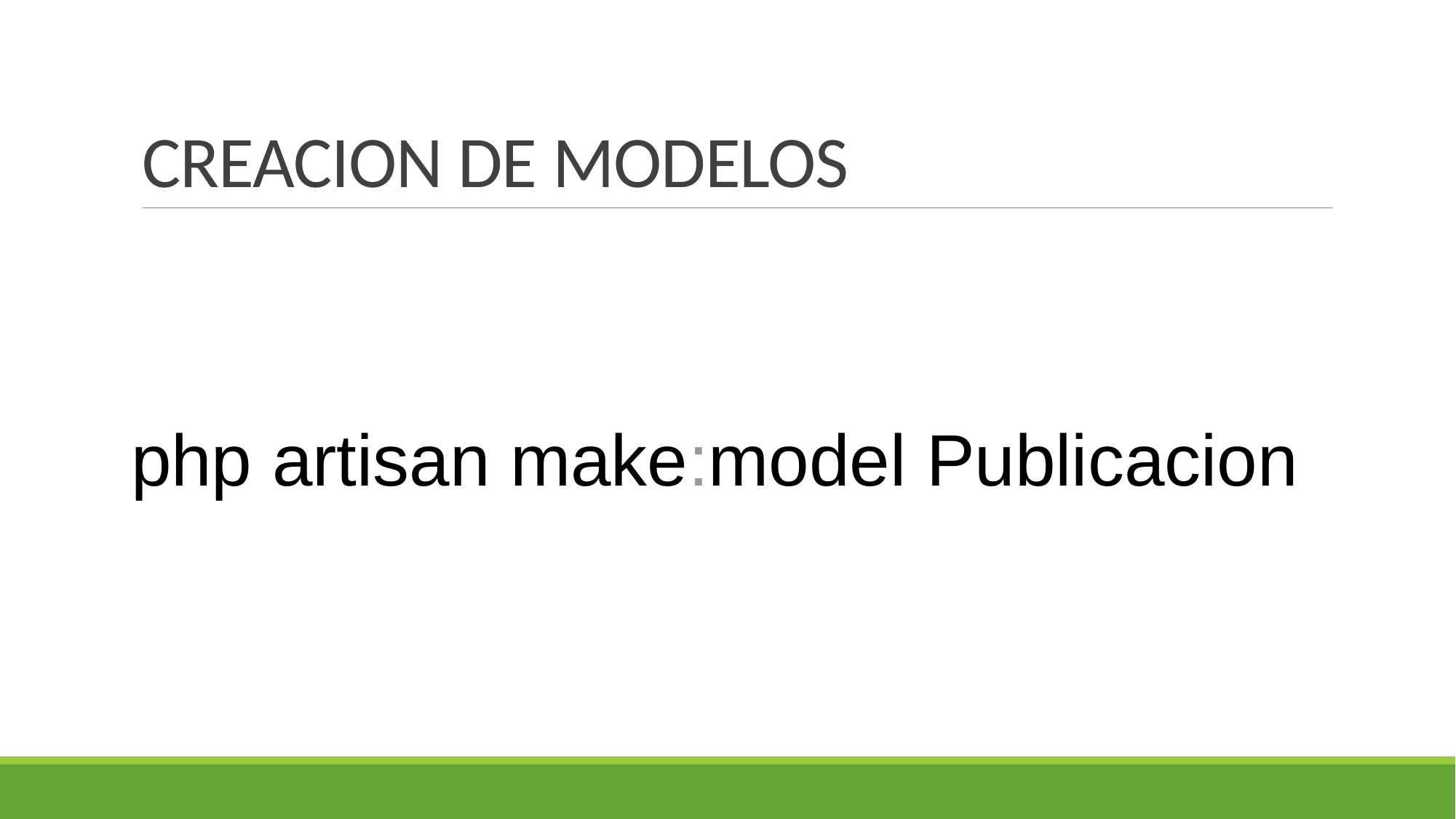

# CREACION DE MODELOS
php artisan make:model Publicacion